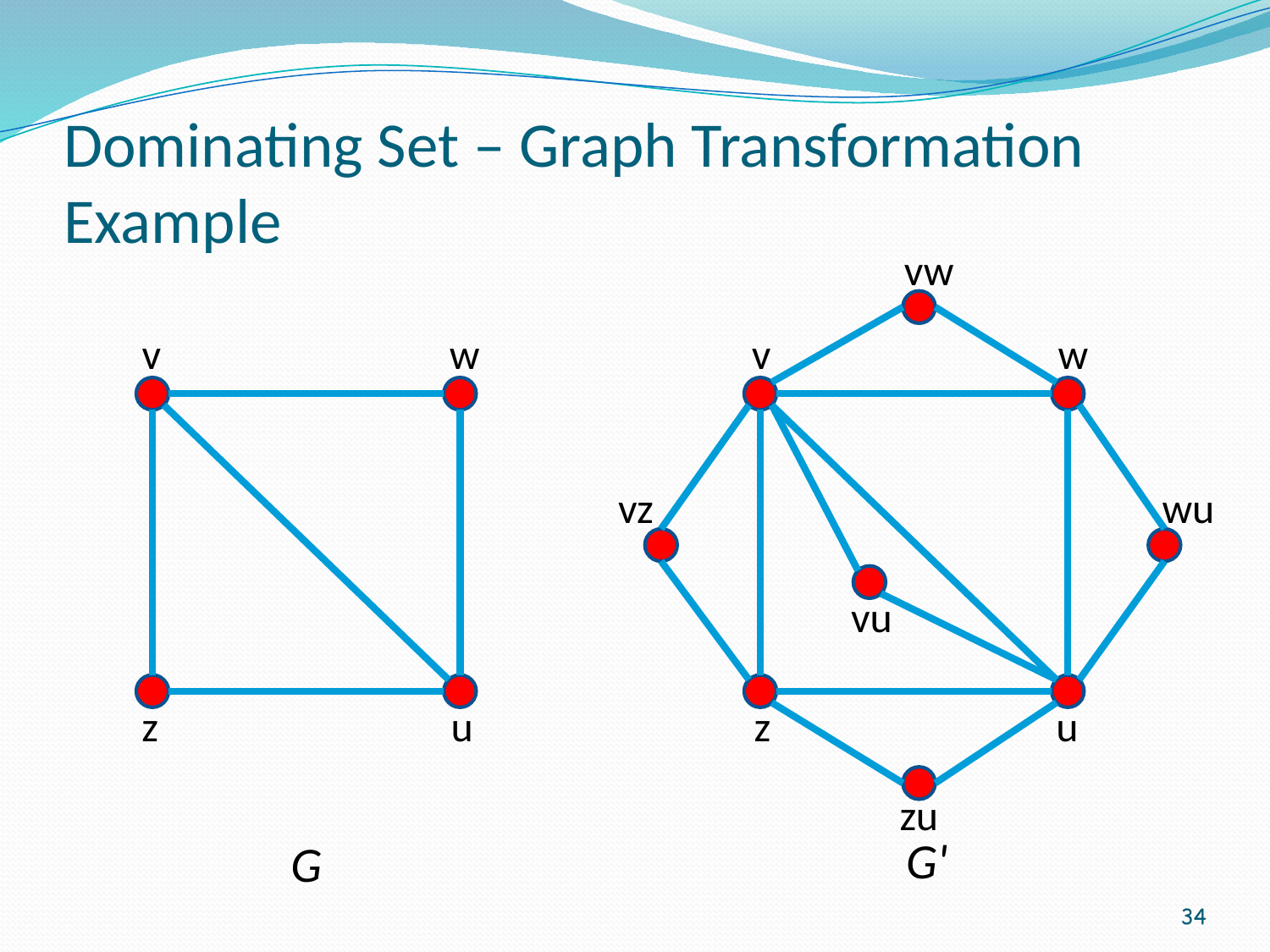

# Dominating Set – Graph Transformation Example
vw

v
w

vz
wu

vu

z
u

zu
G'
v
w

z
u
G
34